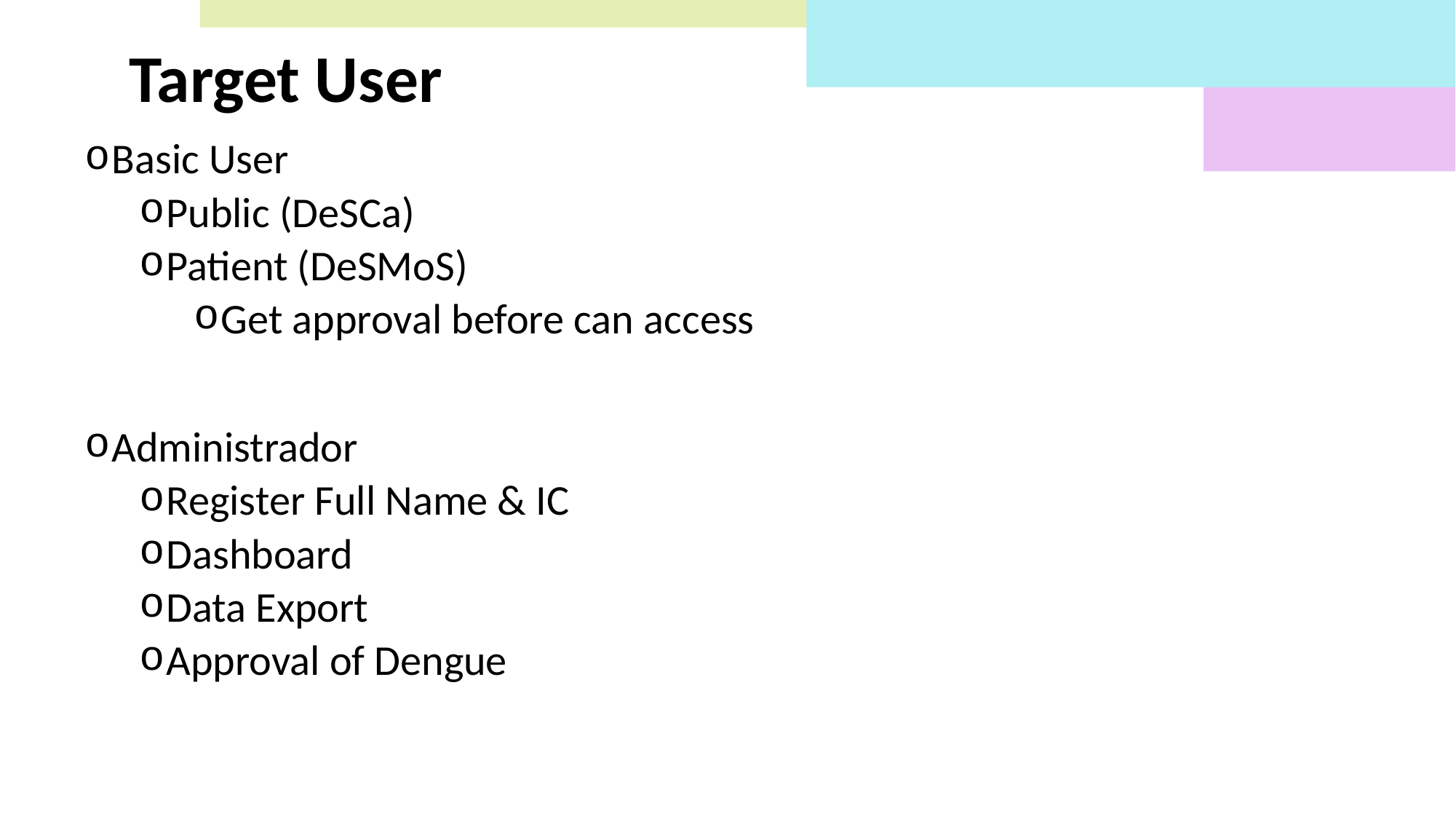

Target User

Basic User
Public (DeSCa)
Patient (DeSMoS)
Get approval before can access

Administrador
Register Full Name & IC
Dashboard
Data Export
Approval of Dengue